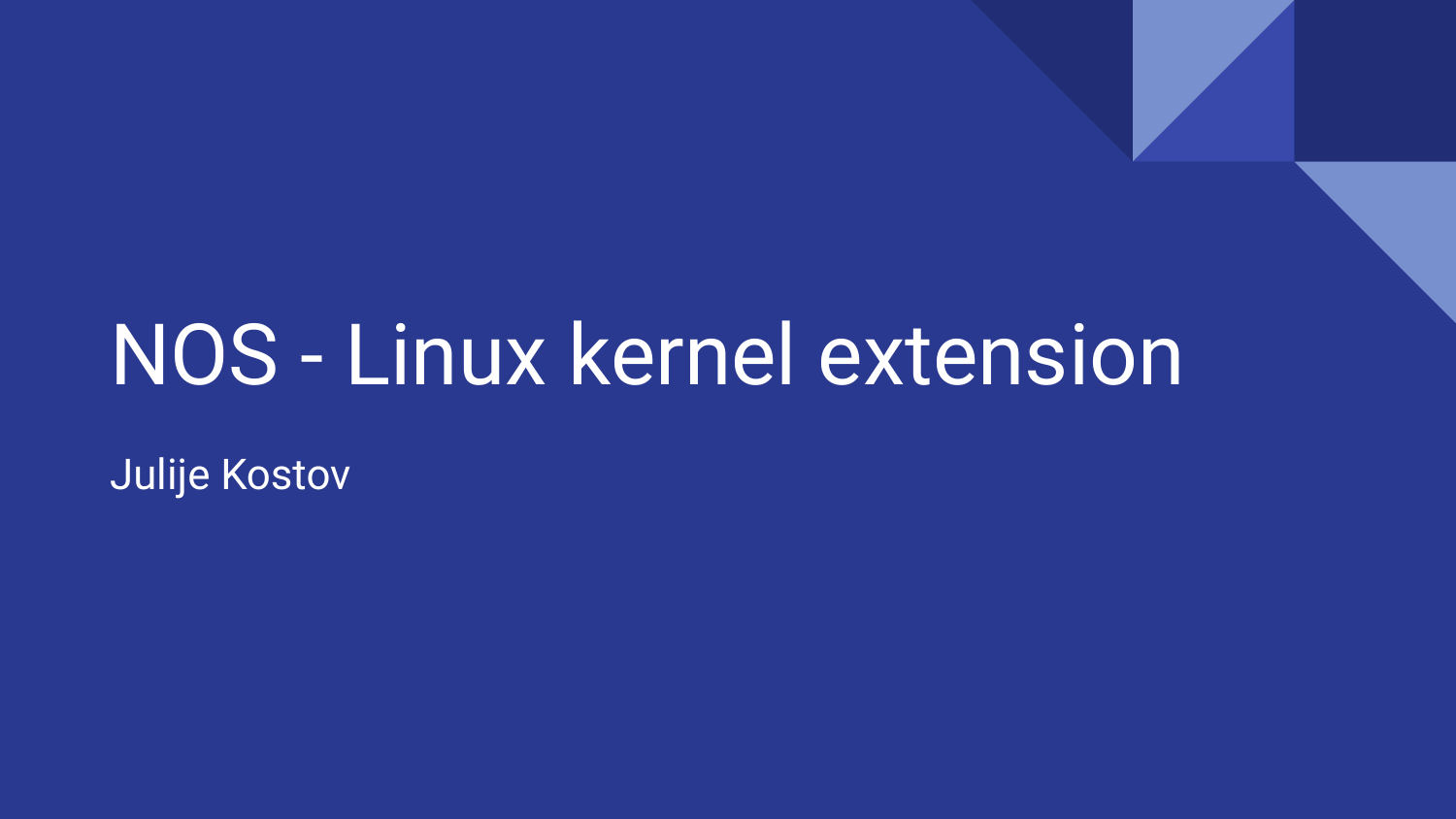

# NOS - Linux kernel extension
Julije Kostov